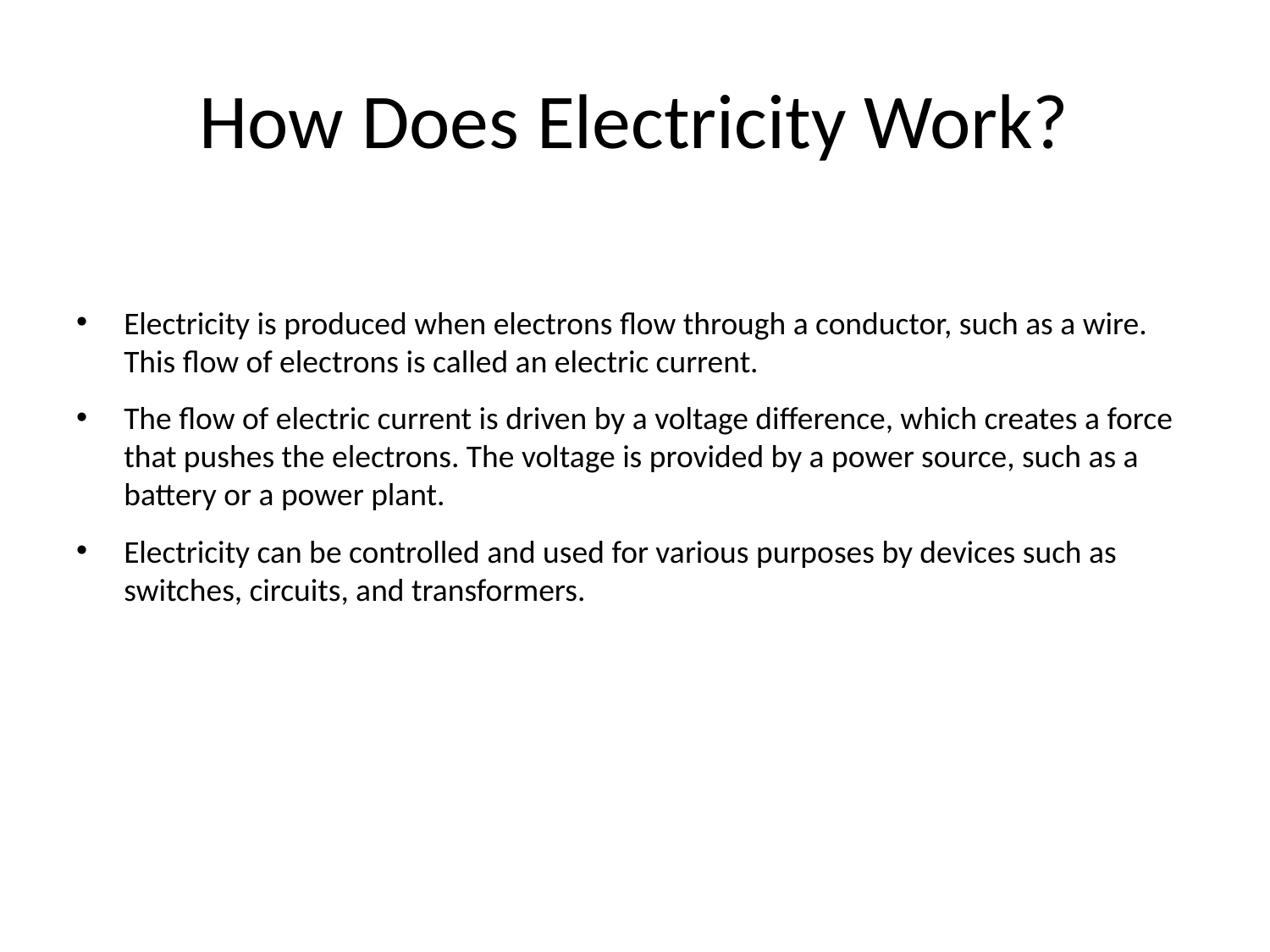

# How Does Electricity Work?

Electricity is produced when electrons flow through a conductor, such as a wire. This flow of electrons is called an electric current.
The flow of electric current is driven by a voltage difference, which creates a force that pushes the electrons. The voltage is provided by a power source, such as a battery or a power plant.
Electricity can be controlled and used for various purposes by devices such as switches, circuits, and transformers.